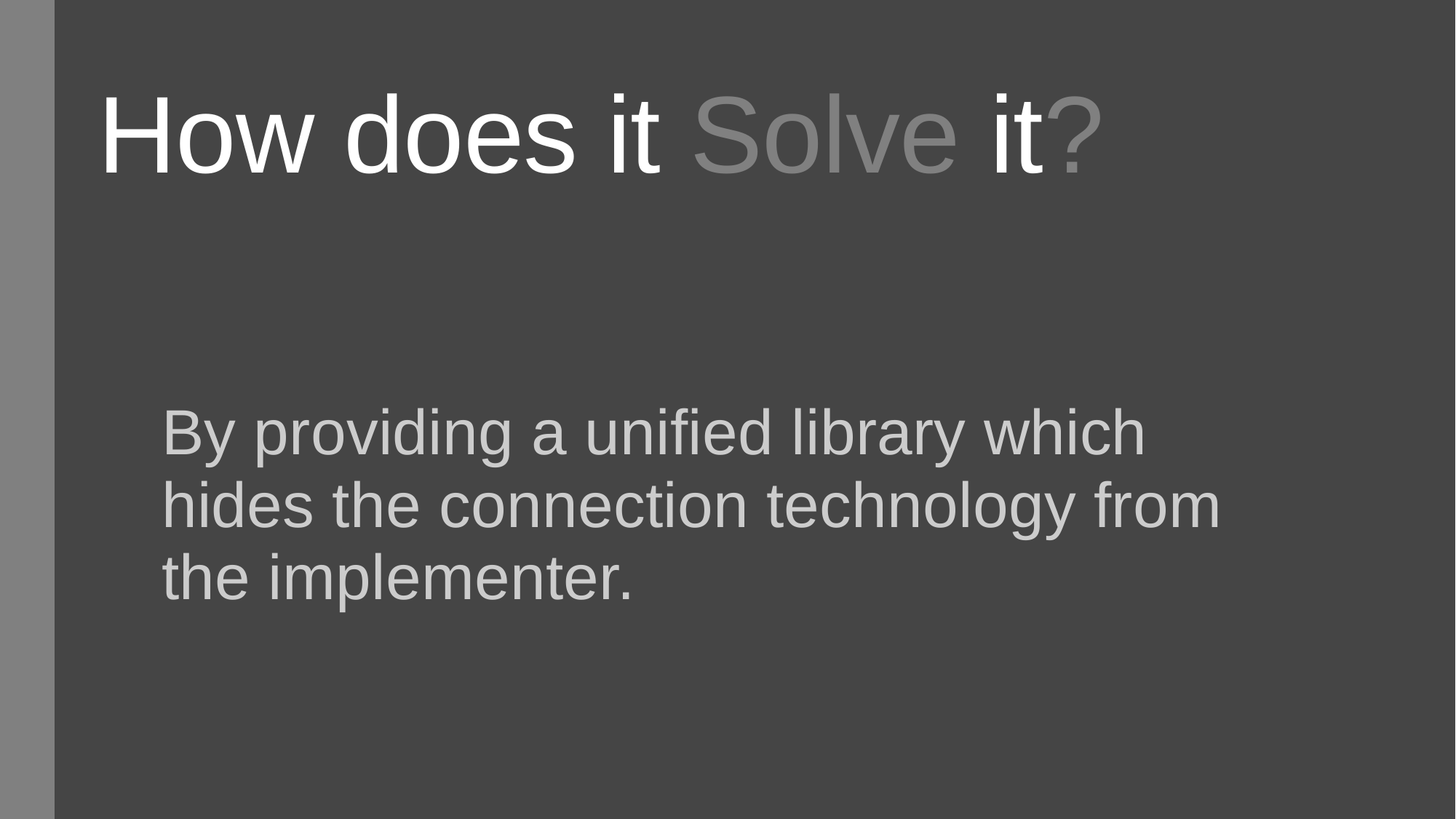

# How does it Solve it?
By providing a unified library which hides the connection technology from the implementer.